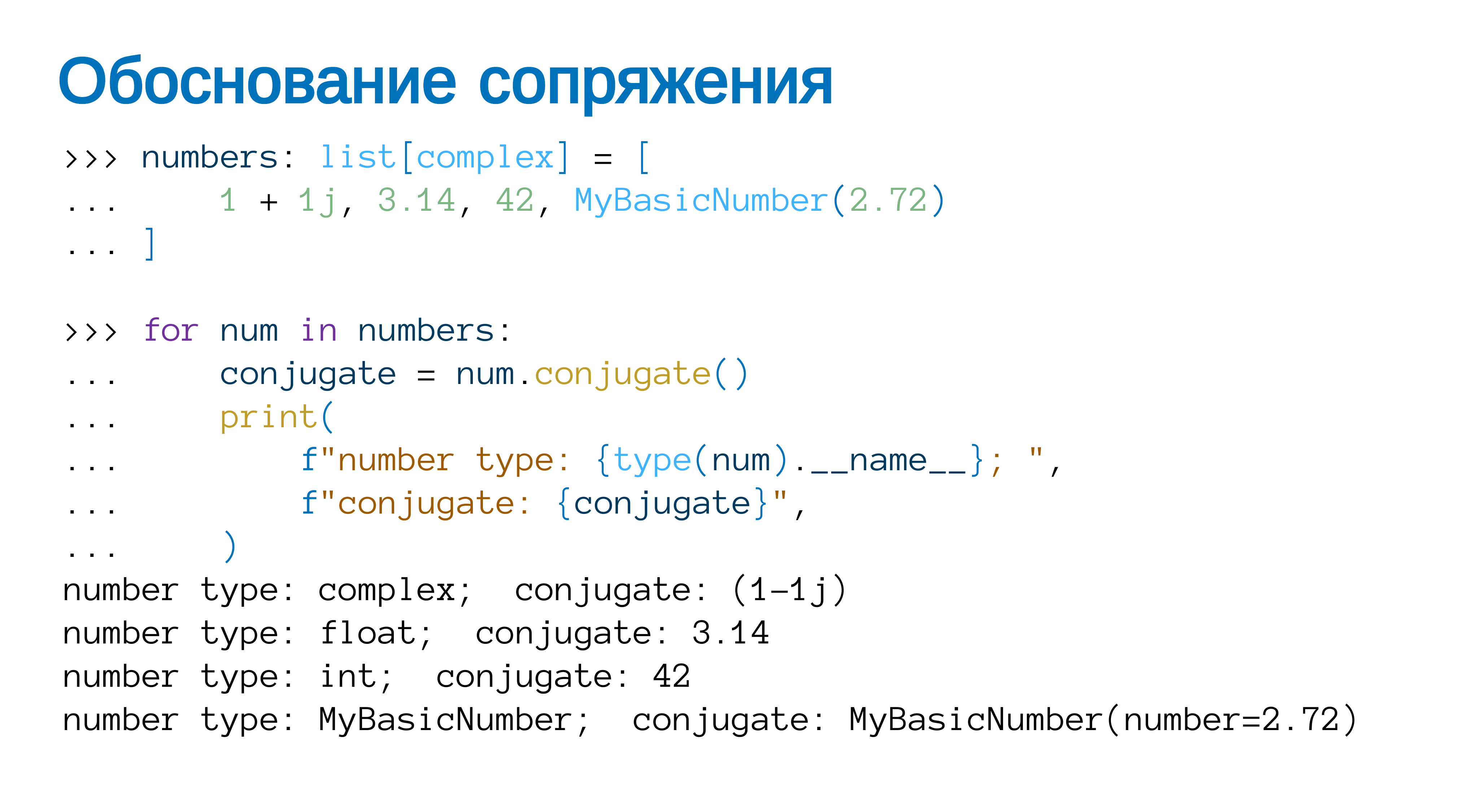

# Обоснование сопряжения
>>> numbers: list[complex] = [
...     1 + 1j, 3.14, 42, MyBasicNumber(2.72)
... ]

>>> for num in numbers:
...     conjugate = num.conjugate()
...     print(
...         f"number type: {type(num).__name__}; ",
...         f"conjugate: {conjugate}",
...     )
number type: complex;  conjugate: (1-1j)
number type: float;  conjugate: 3.14
number type: int;  conjugate: 42
number type: MyBasicNumber;  conjugate: MyBasicNumber(number=2.72)
17